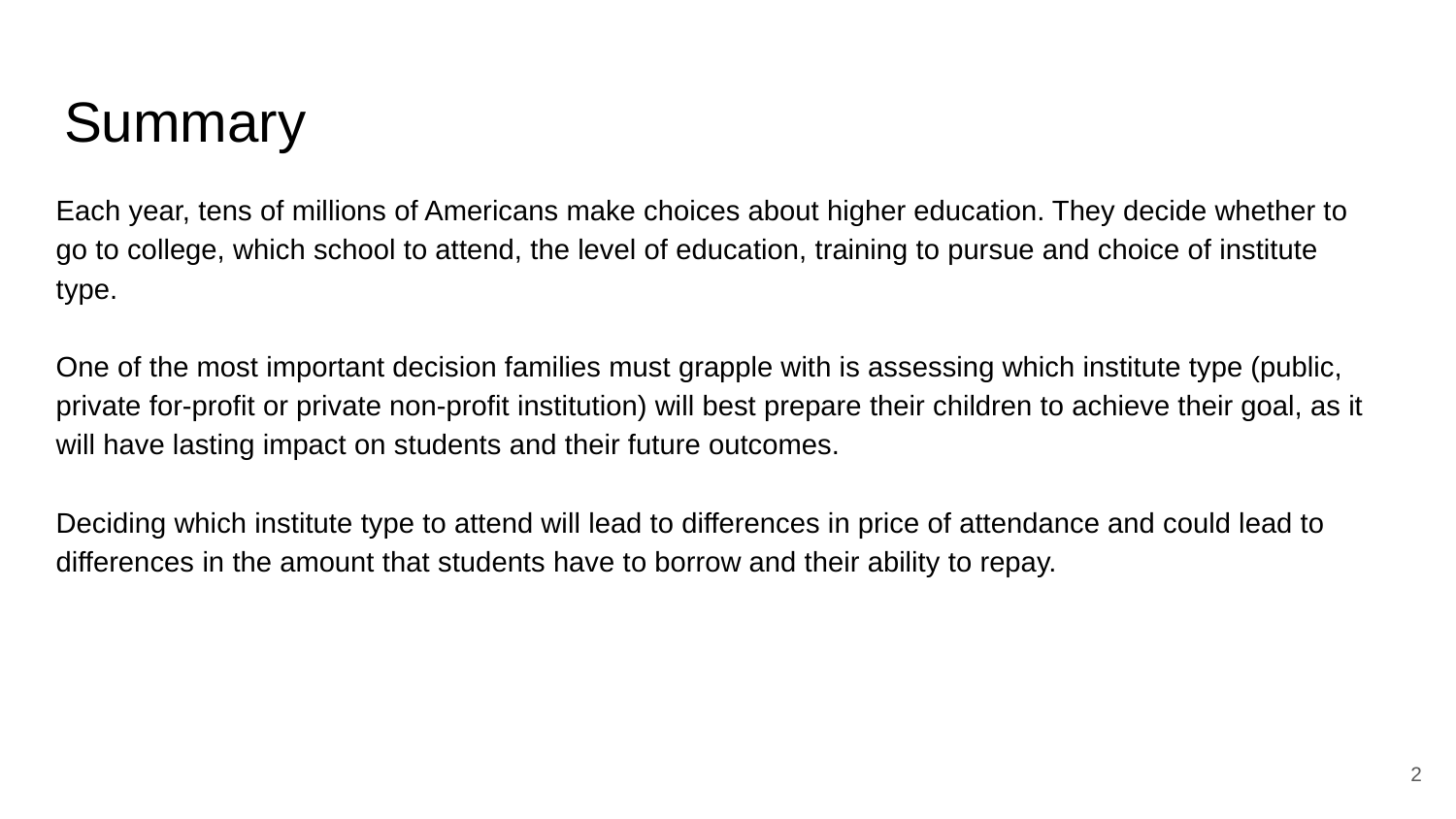

# Summary
Each year, tens of millions of Americans make choices about higher education. They decide whether to go to college, which school to attend, the level of education, training to pursue and choice of institute type.

One of the most important decision families must grapple with is assessing which institute type (public, private for-profit or private non-profit institution) will best prepare their children to achieve their goal, as it will have lasting impact on students and their future outcomes.

Deciding which institute type to attend will lead to differences in price of attendance and could lead to differences in the amount that students have to borrow and their ability to repay.

2